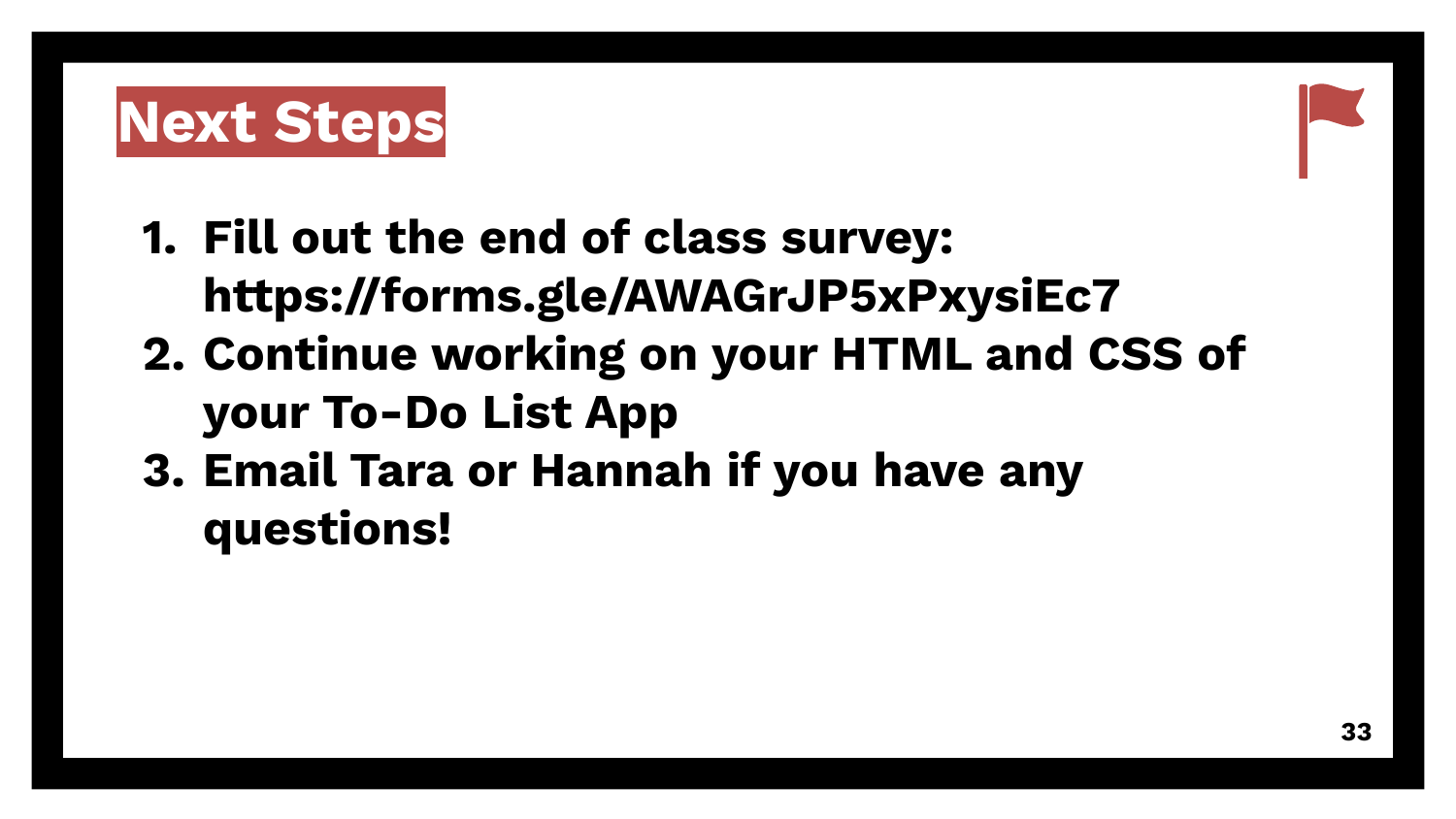

Next Steps

Fill out the end of class survey: https://forms.gle/AWAGrJP5xPxysiEc7
Continue working on your HTML and CSS of your To-Do List App
Email Tara or Hannah if you have any questions!

33